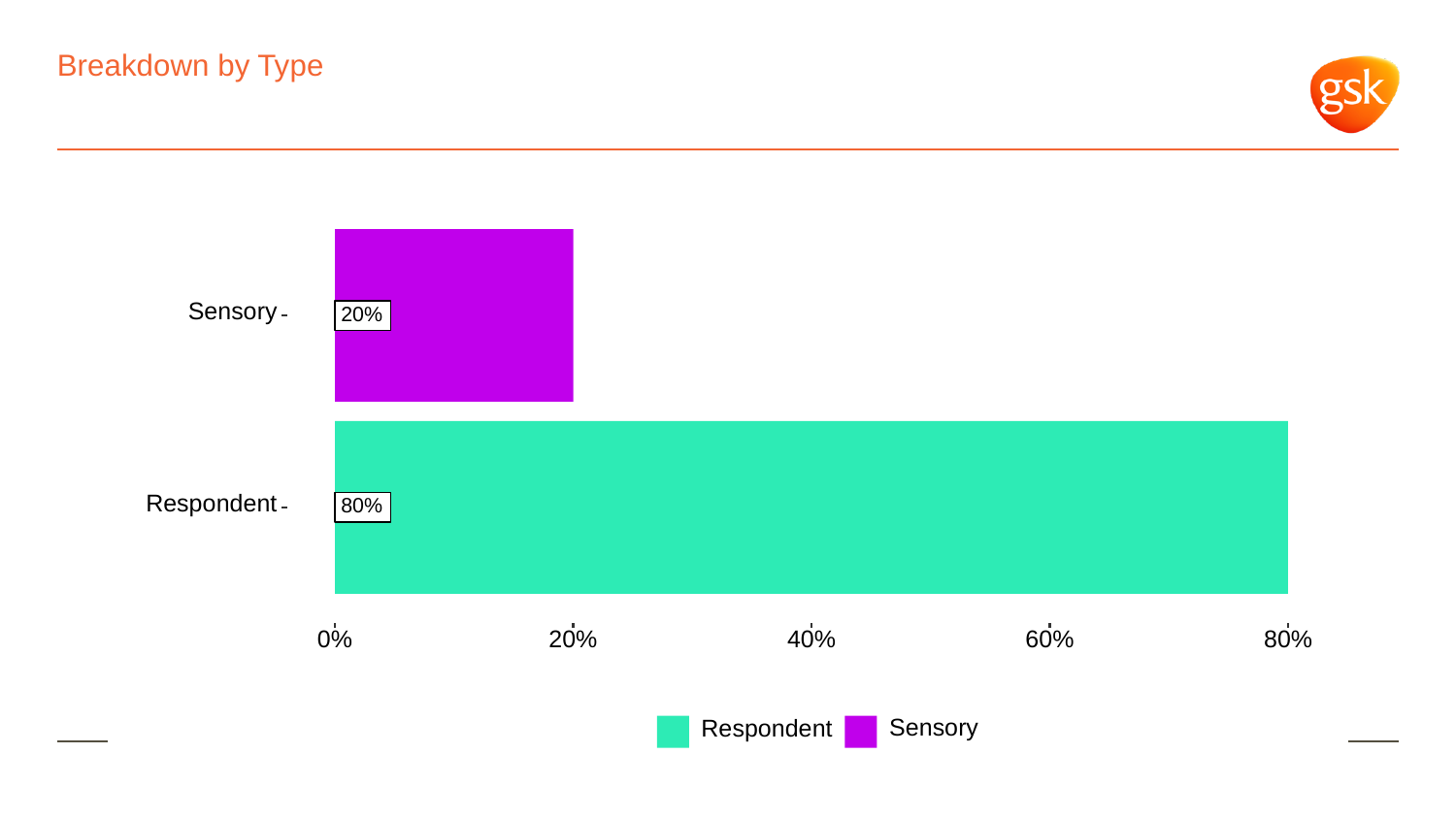

# Breakdown by Type

Sensory
20%

Respondent
80%

0%
20%
40%
60%
80%

Sensory
Respondent